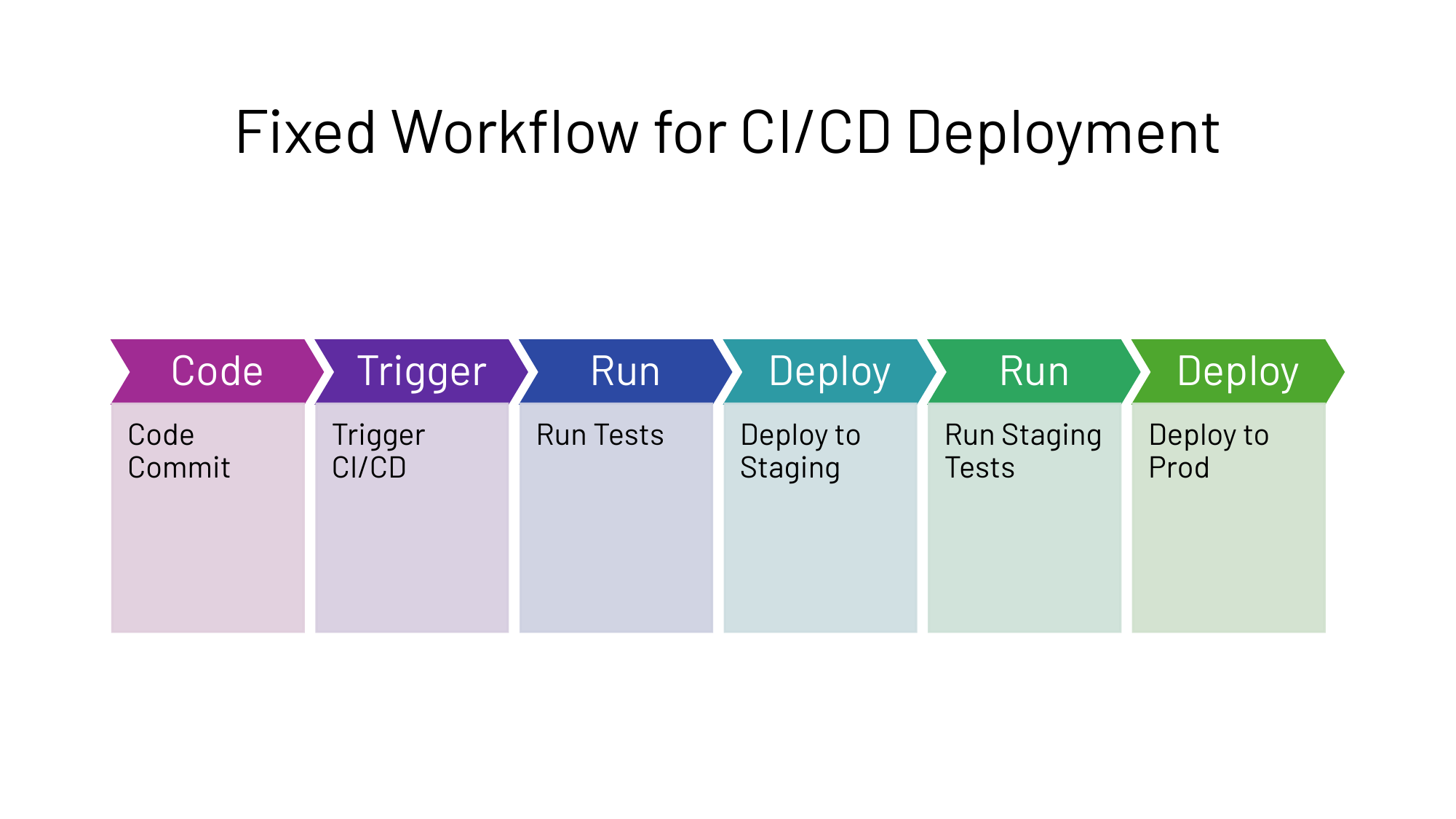

# Fixed Workflow for CI/CD Deployment
Code
Code Commit
Trigger
Trigger CI/CD
Run
Run Tests
Deploy
Deploy to Staging
Run
Run Staging Tests
Deploy
Deploy to Prod